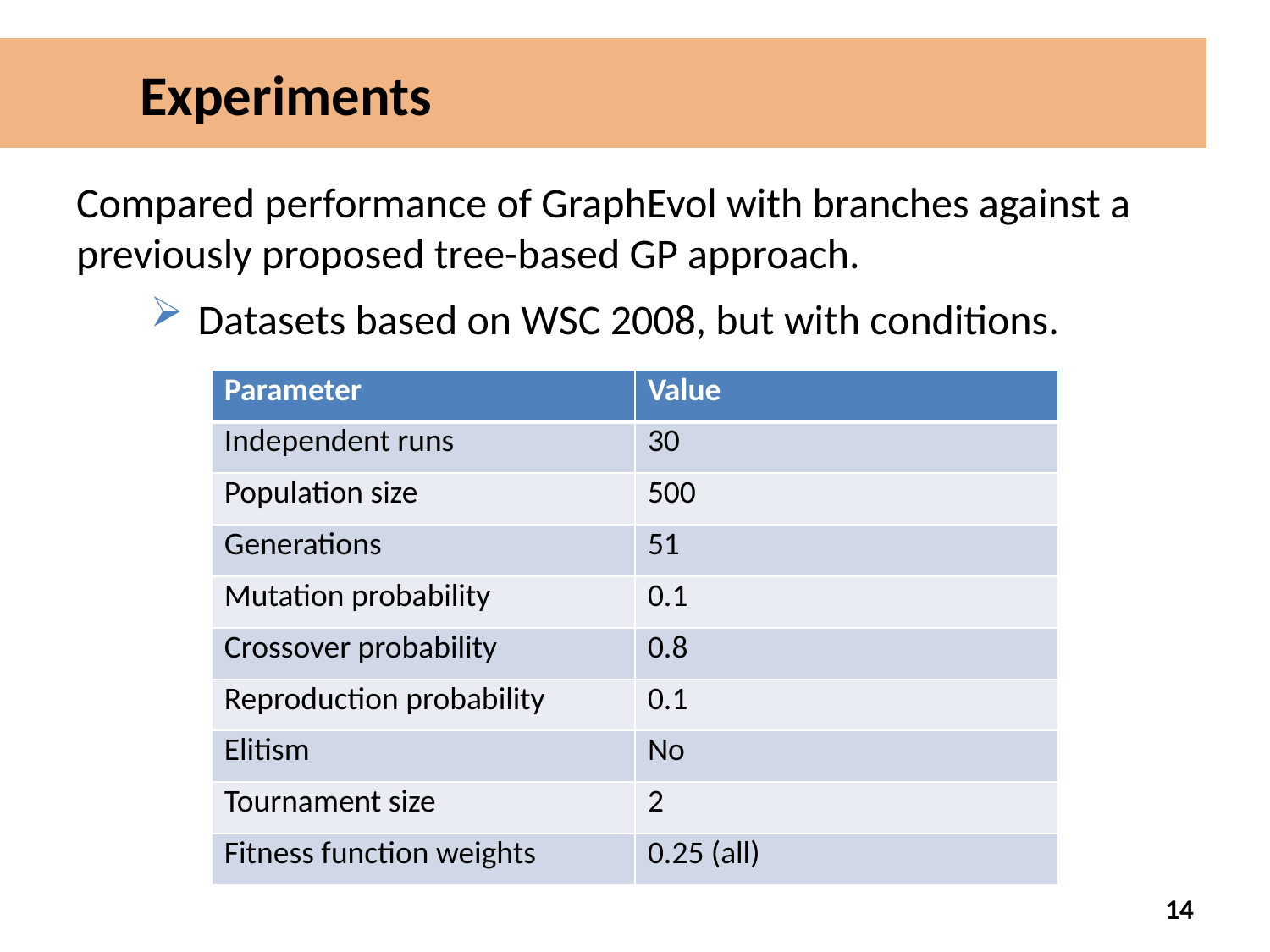

# Experiments
Compared performance of GraphEvol with branches against a previously proposed tree-based GP approach.

Datasets based on WSC 2008, but with conditions.

| Parameter | Value |
| --- | --- |
| Independent runs | 30 |
| Population size | 500 |
| Generations | 51 |
| Mutation probability | 0.1 |
| Crossover probability | 0.8 |
| Reproduction probability | 0.1 |
| Elitism | No |
| Tournament size | 2 |
| Fitness function weights | 0.25 (all) |
14